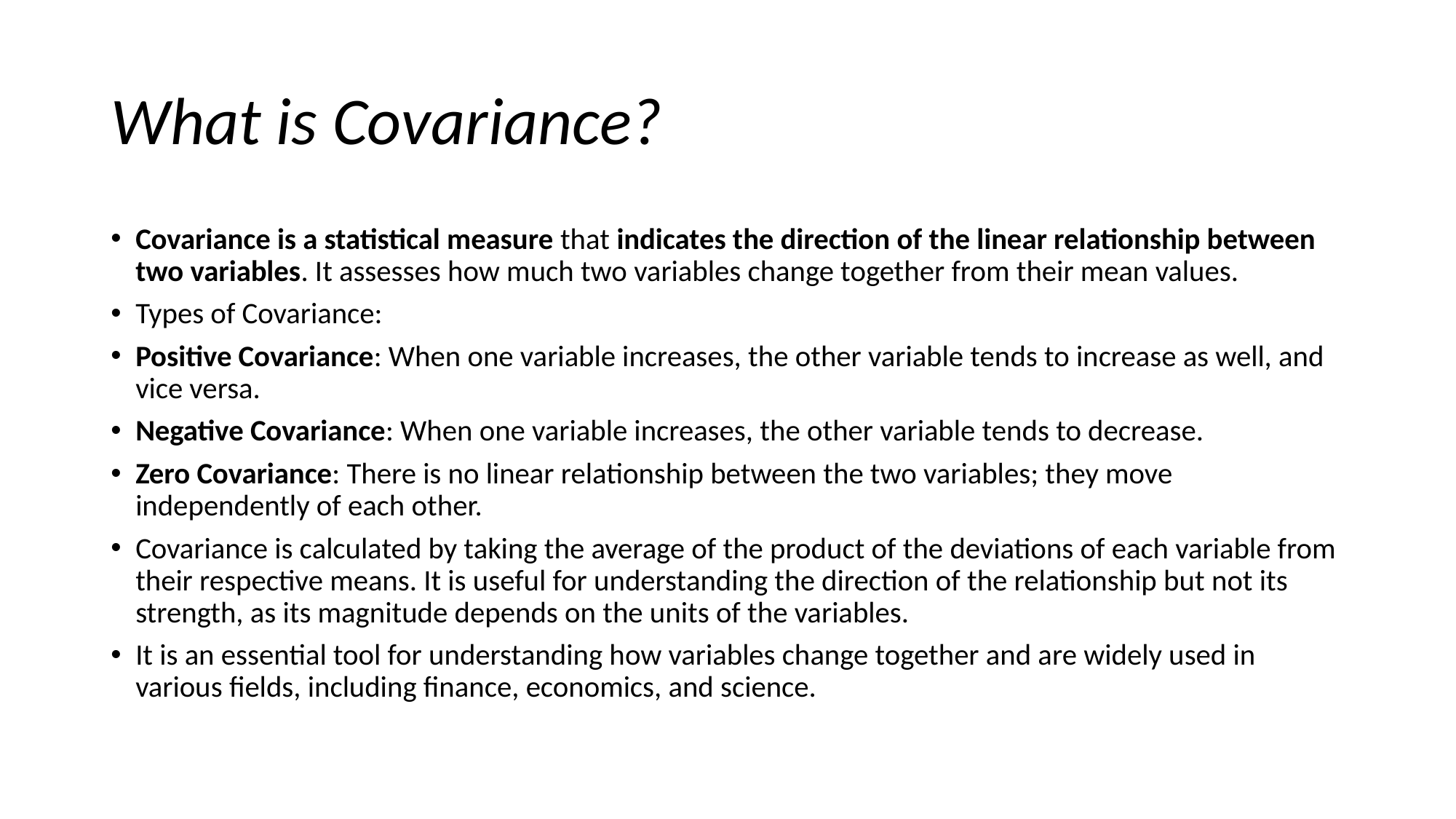

# What is Covariance?
Covariance is a statistical measure that indicates the direction of the linear relationship between two variables. It assesses how much two variables change together from their mean values.
Types of Covariance:
Positive Covariance: When one variable increases, the other variable tends to increase as well, and vice versa.
Negative Covariance: When one variable increases, the other variable tends to decrease.
Zero Covariance: There is no linear relationship between the two variables; they move independently of each other.
Covariance is calculated by taking the average of the product of the deviations of each variable from their respective means. It is useful for understanding the direction of the relationship but not its strength, as its magnitude depends on the units of the variables.
It is an essential tool for understanding how variables change together and are widely used in various fields, including finance, economics, and science.